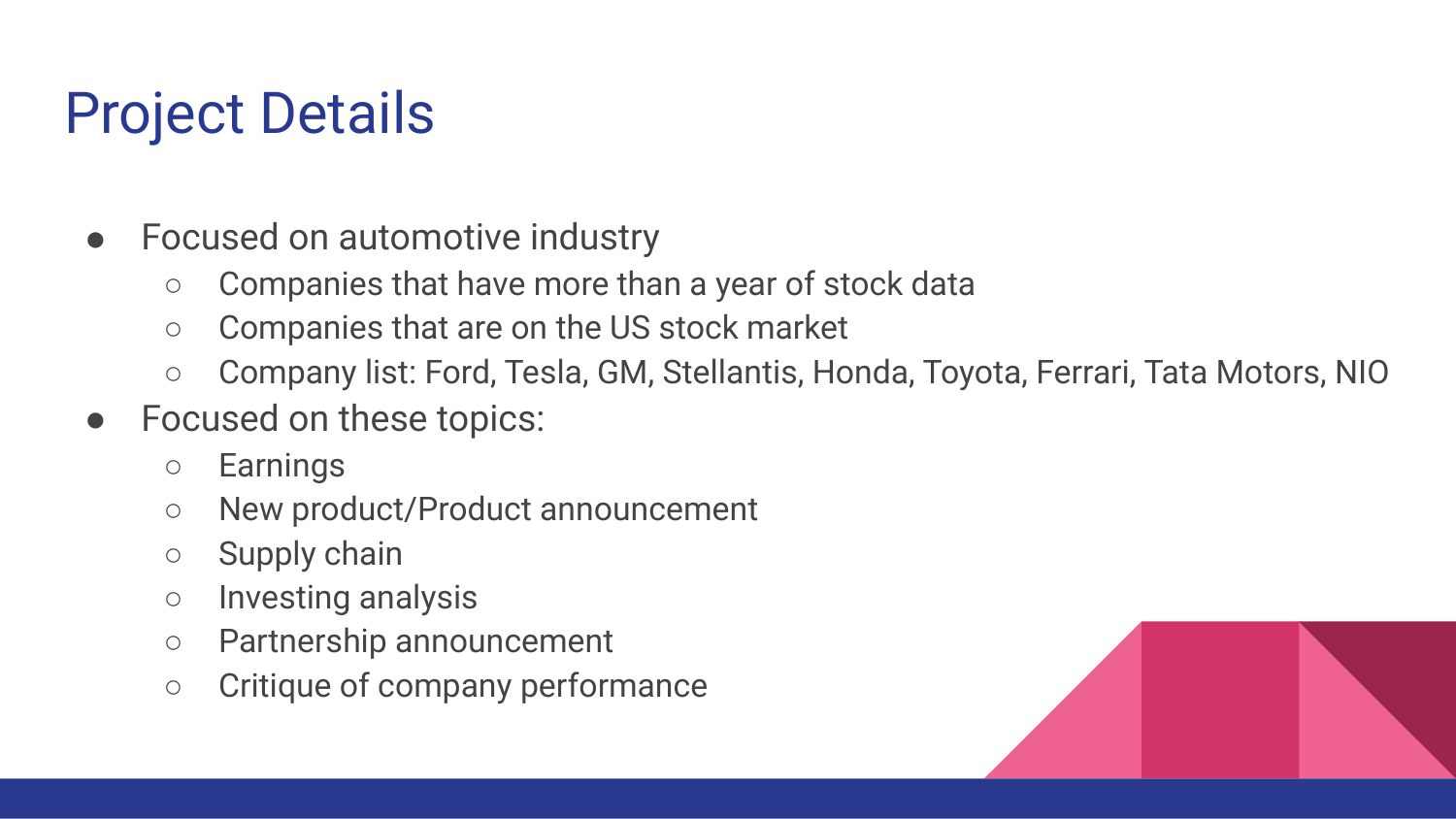

# Project Details
Focused on automotive industry
Companies that have more than a year of stock data
Companies that are on the US stock market
Company list: Ford, Tesla, GM, Stellantis, Honda, Toyota, Ferrari, Tata Motors, NIO
Focused on these topics:
Earnings
New product/Product announcement
Supply chain
Investing analysis
Partnership announcement
Critique of company performance